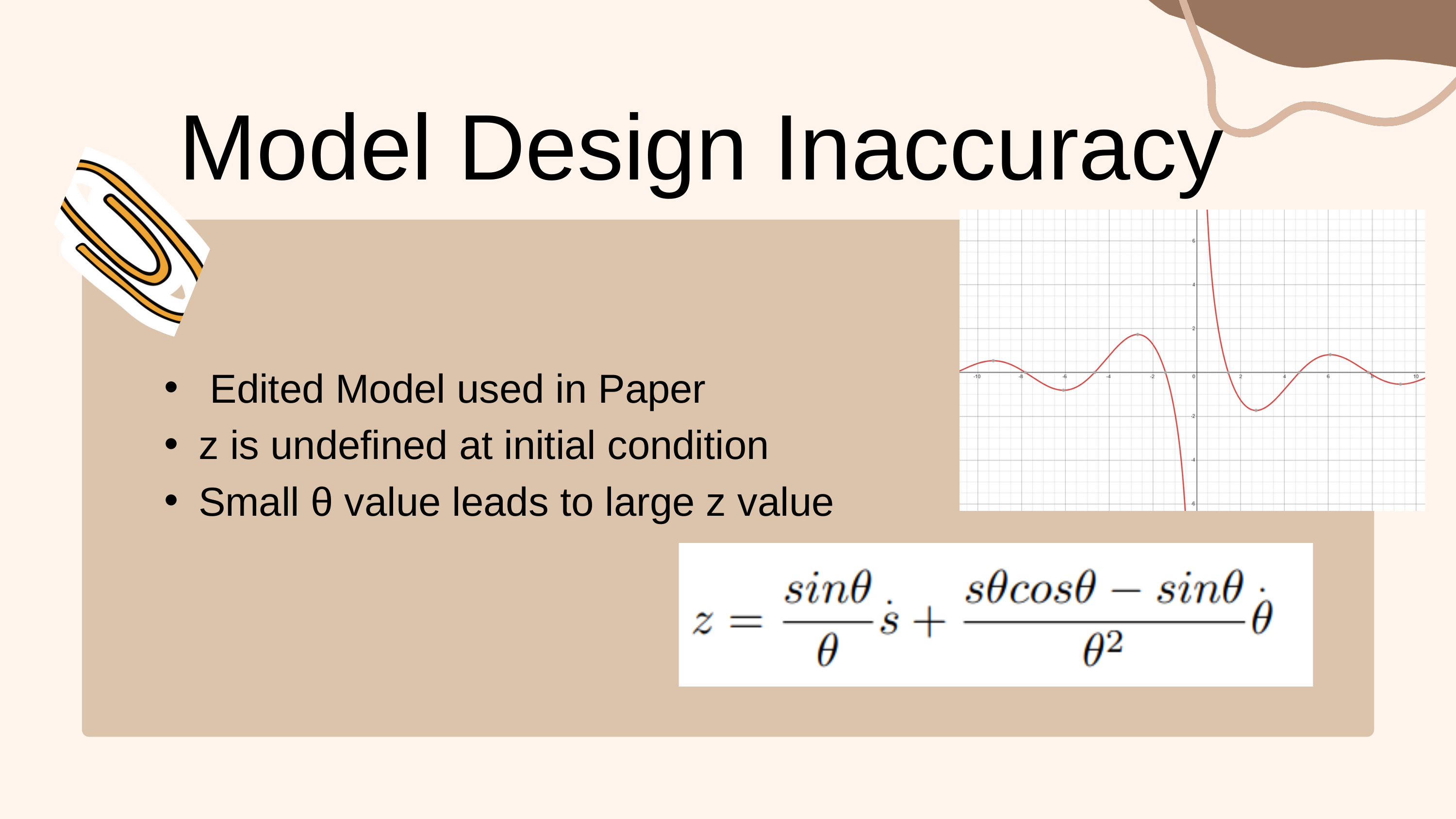

Model Design Inaccuracy

 Edited Model used in Paper
z is undefined at initial condition
Small θ value leads to large z value